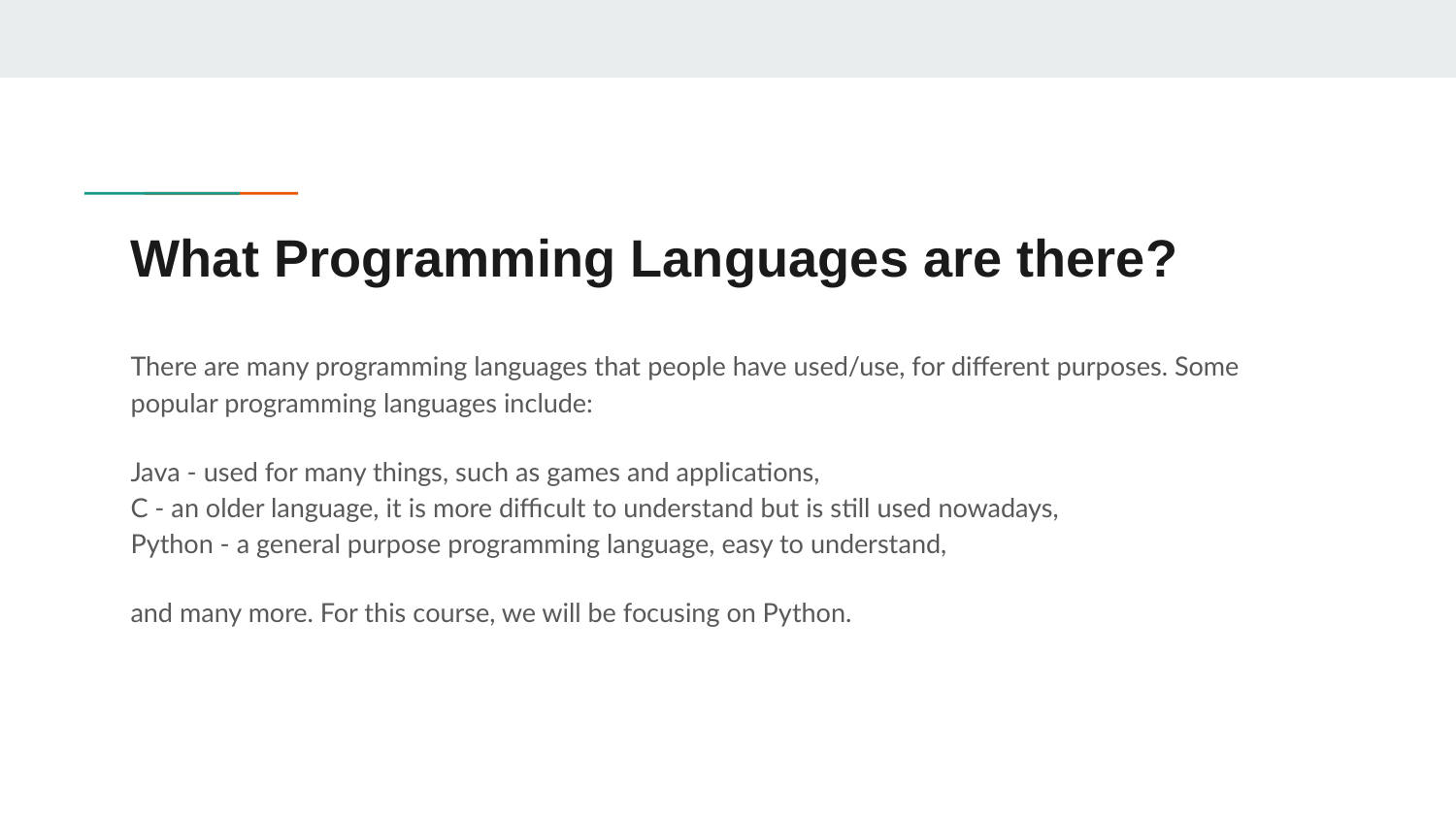

# What Programming Languages are there?
There are many programming languages that people have used/use, for different purposes. Some popular programming languages include:
Java - used for many things, such as games and applications,
C - an older language, it is more difficult to understand but is still used nowadays,
Python - a general purpose programming language, easy to understand,
and many more. For this course, we will be focusing on Python.